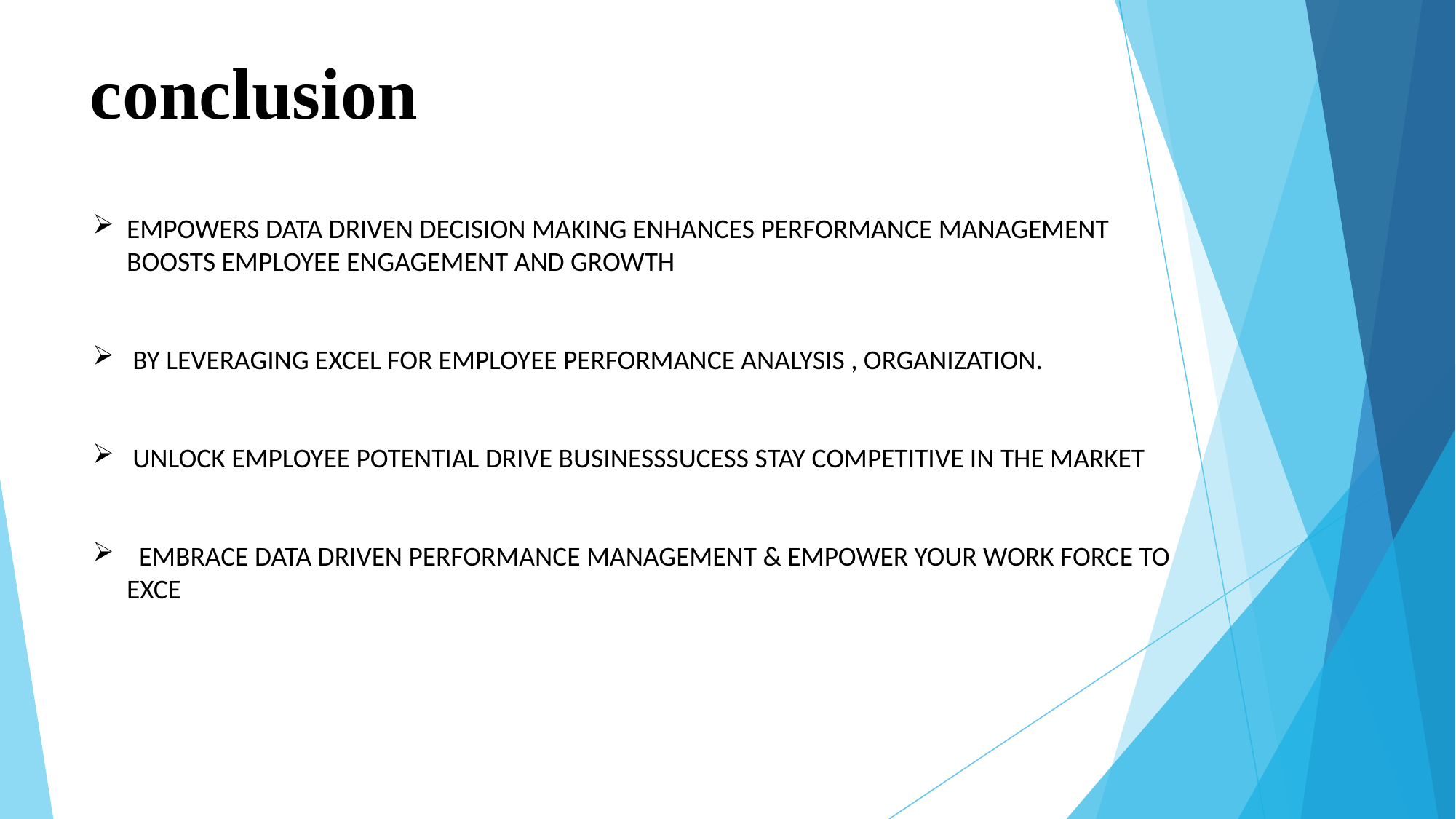

# conclusion
EMPOWERS DATA DRIVEN DECISION MAKING ENHANCES PERFORMANCE MANAGEMENT BOOSTS EMPLOYEE ENGAGEMENT AND GROWTH

 BY LEVERAGING EXCEL FOR EMPLOYEE PERFORMANCE ANALYSIS , ORGANIZATION.

 UNLOCK EMPLOYEE POTENTIAL DRIVE BUSINESSSUCESS STAY COMPETITIVE IN THE MARKET

  EMBRACE DATA DRIVEN PERFORMANCE MANAGEMENT & EMPOWER YOUR WORK FORCE TO EXCE